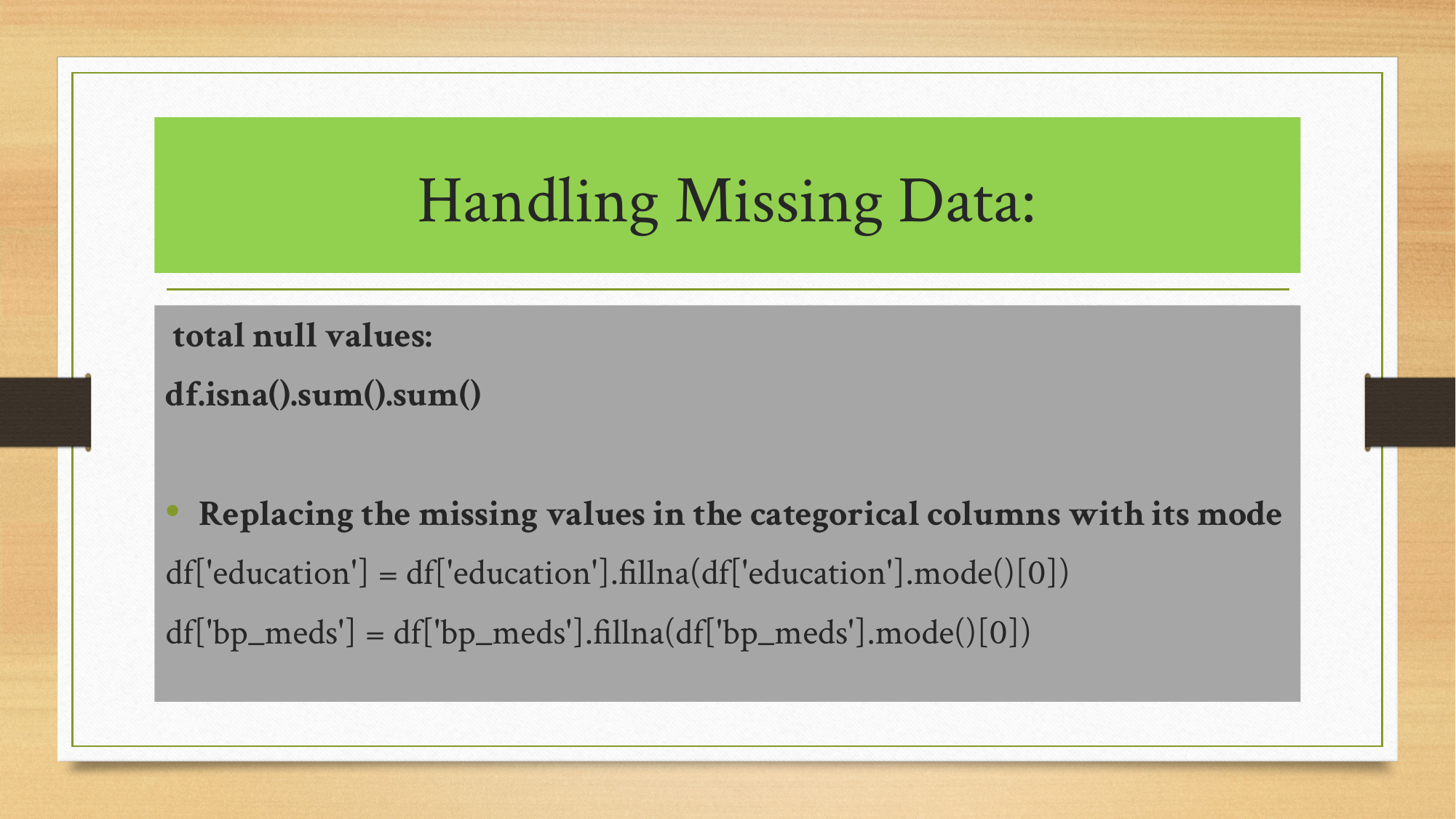

# Handling Missing Data:
 total null values:
df.isna().sum().sum()

Replacing the missing values in the categorical columns with its mode
df['education'] = df['education'].fillna(df['education'].mode()[0])
df['bp_meds'] = df['bp_meds'].fillna(df['bp_meds'].mode()[0])